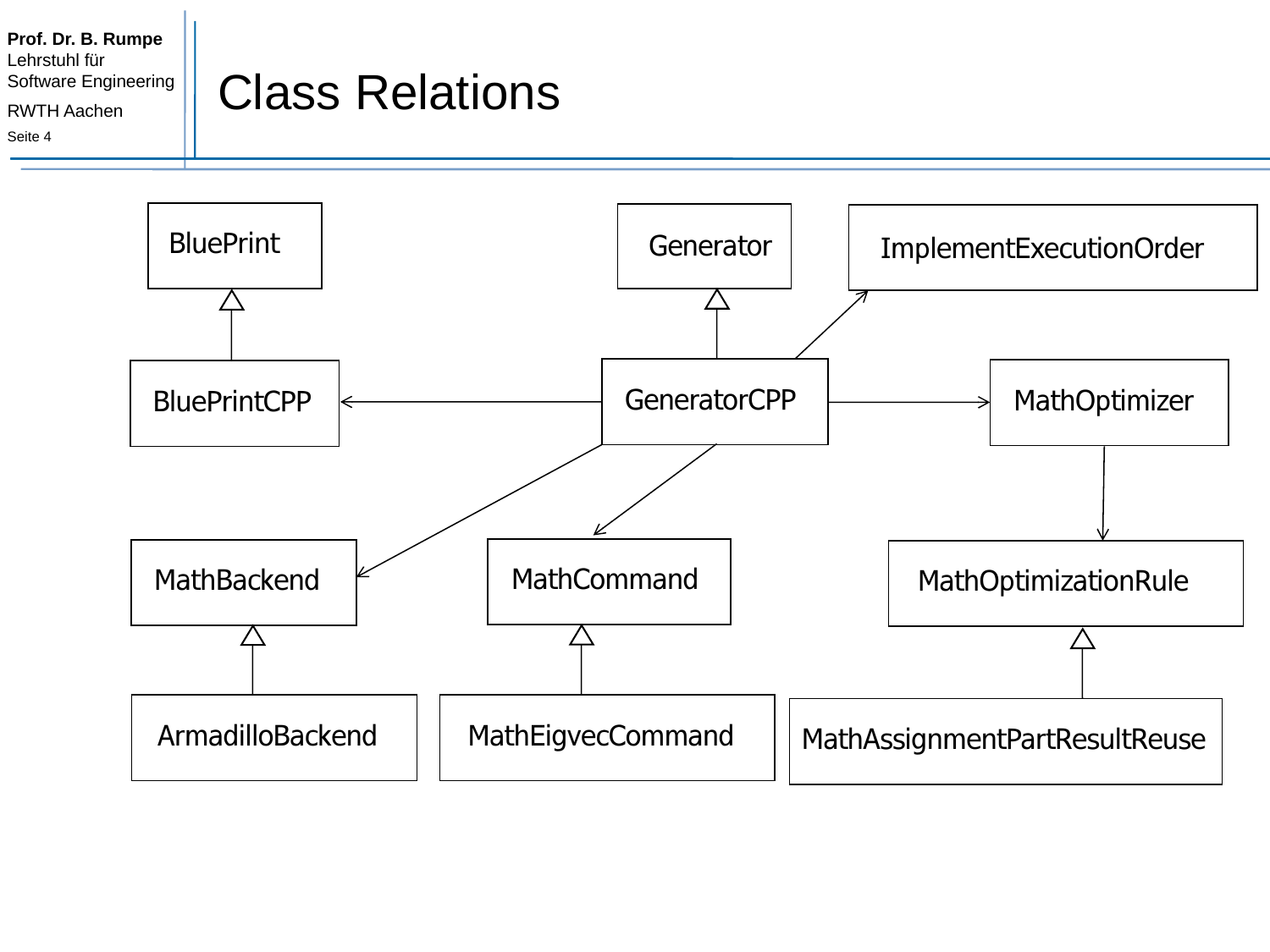

# Class Relations

BluePrint

Generator

ImplementExecutionOrder

GeneratorCPP

MathOptimizer

BluePrintCPP

MathCommand

MathBackend

MathOptimizationRule

ArmadilloBackend

MathEigvecCommand

MathAssignmentPartResultReuse